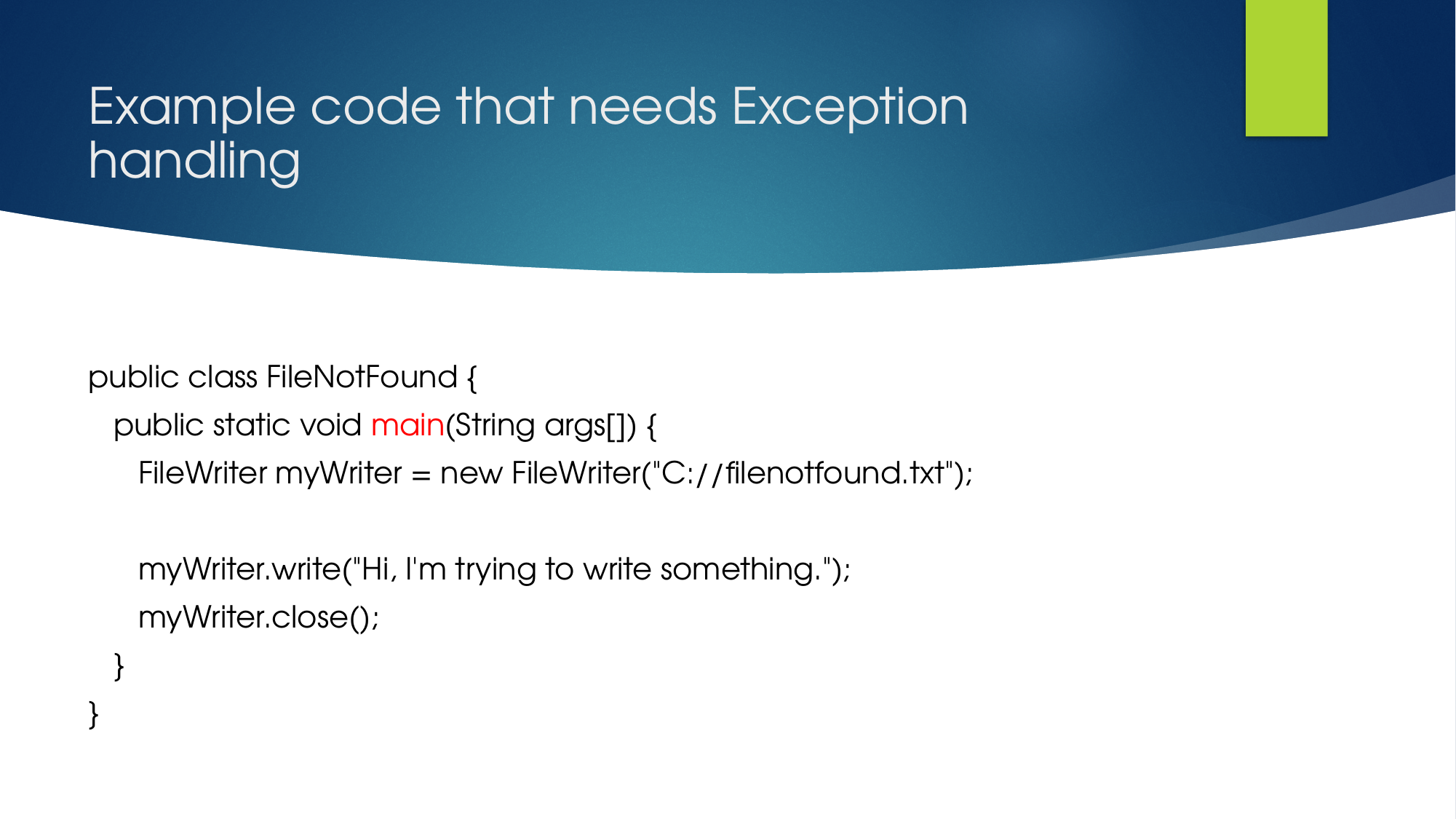

# Example code that needs Exception handling

public class FileNotFound {
   public static void main(String args[]) {
      FileWriter myWriter = new FileWriter("C://filenotfound.txt");

      myWriter.write("Hi, I'm trying to write something.");
      myWriter.close();
   }
}